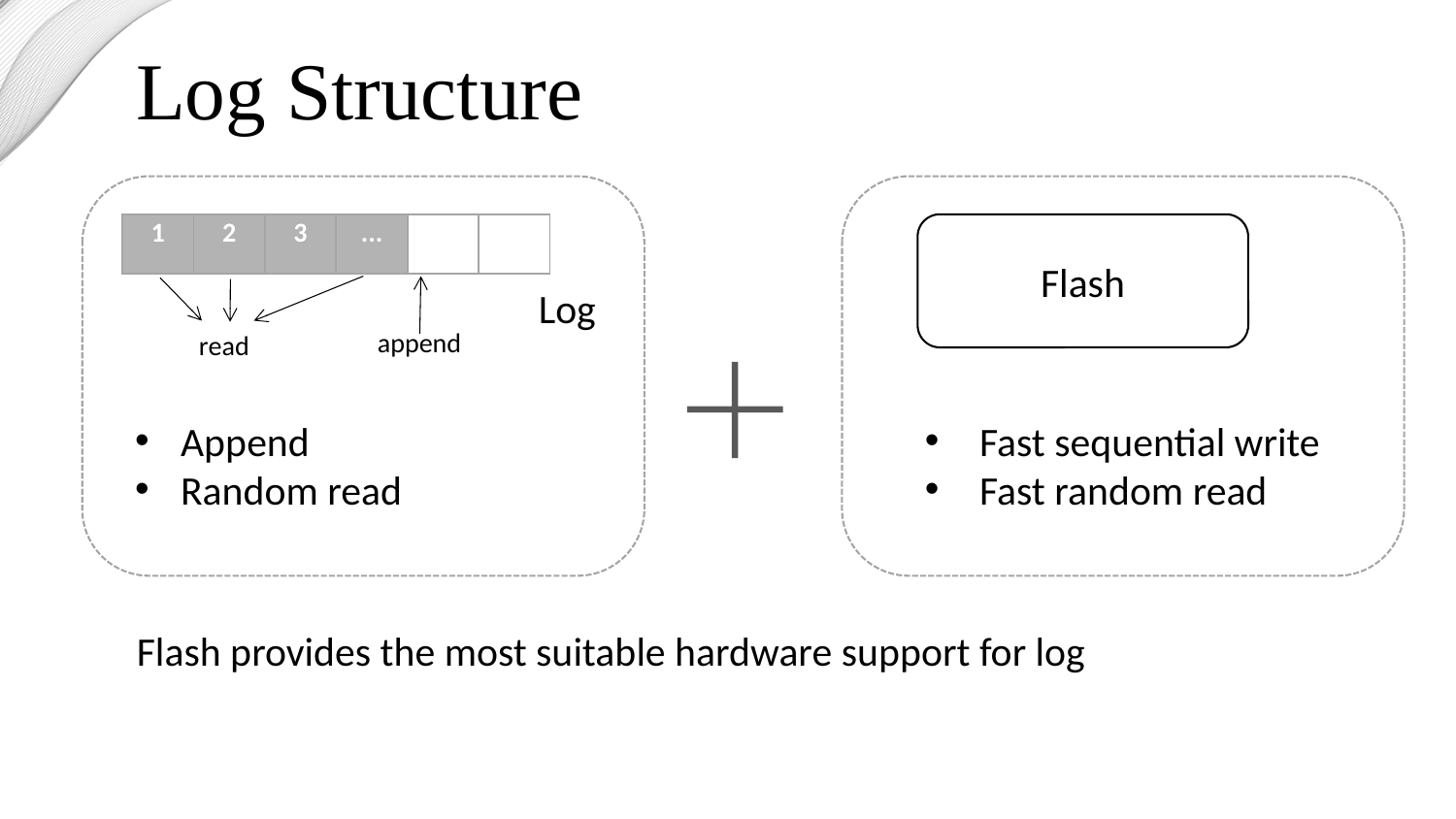

Log Structure

| 1 | 2 | 3 | ... |  |  |
| --- | --- | --- | --- | --- | --- |
Flash
Log
append
read

Append
Random read
Fast sequential write
Fast random read
Flash provides the most suitable hardware support for log